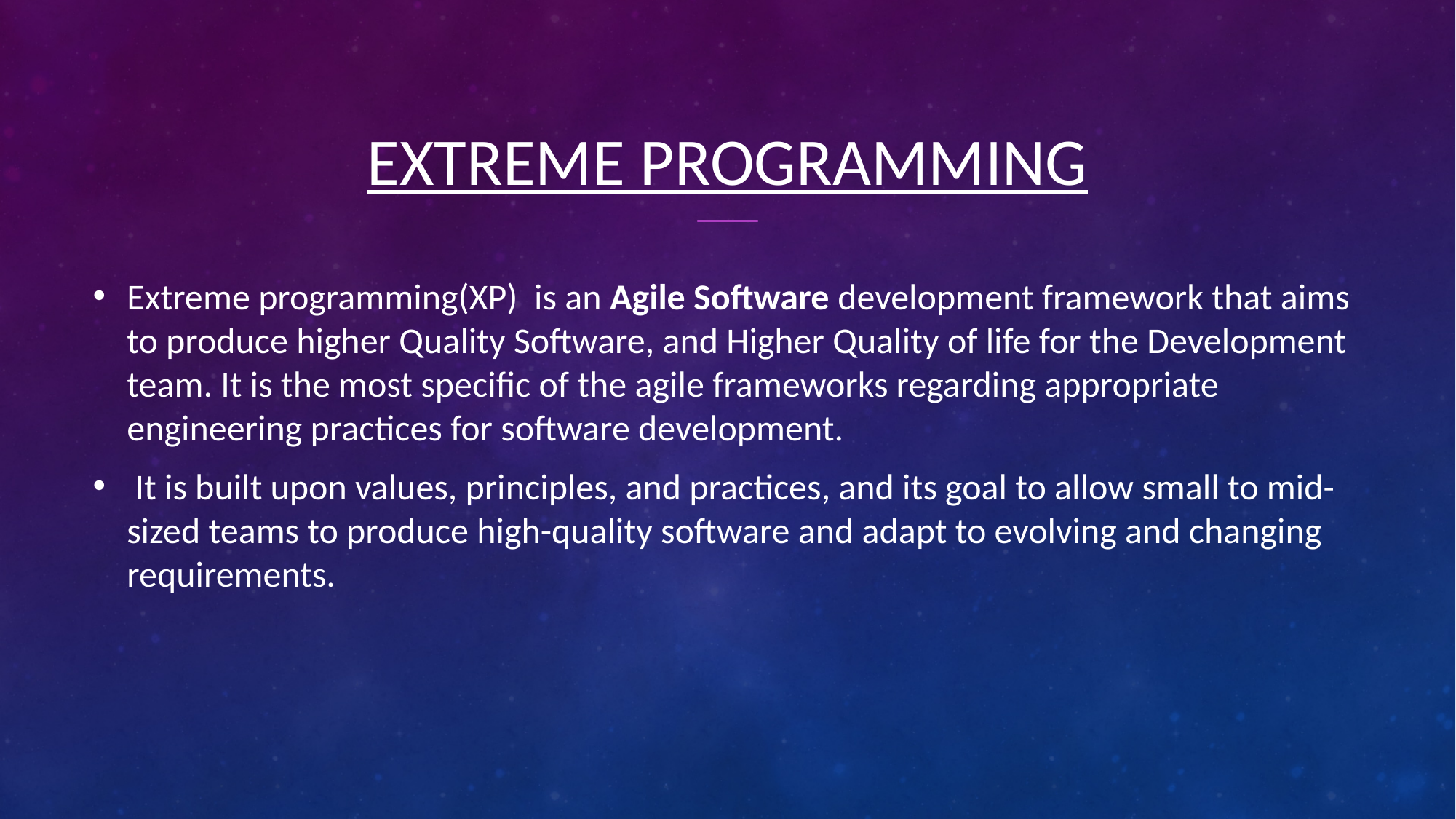

# Extreme programming
Extreme programming(XP)  is an Agile Software development framework that aims to produce higher Quality Software, and Higher Quality of life for the Development team. It is the most specific of the agile frameworks regarding appropriate engineering practices for software development.
 It is built upon values, principles, and practices, and its goal to allow small to mid-sized teams to produce high-quality software and adapt to evolving and changing requirements.